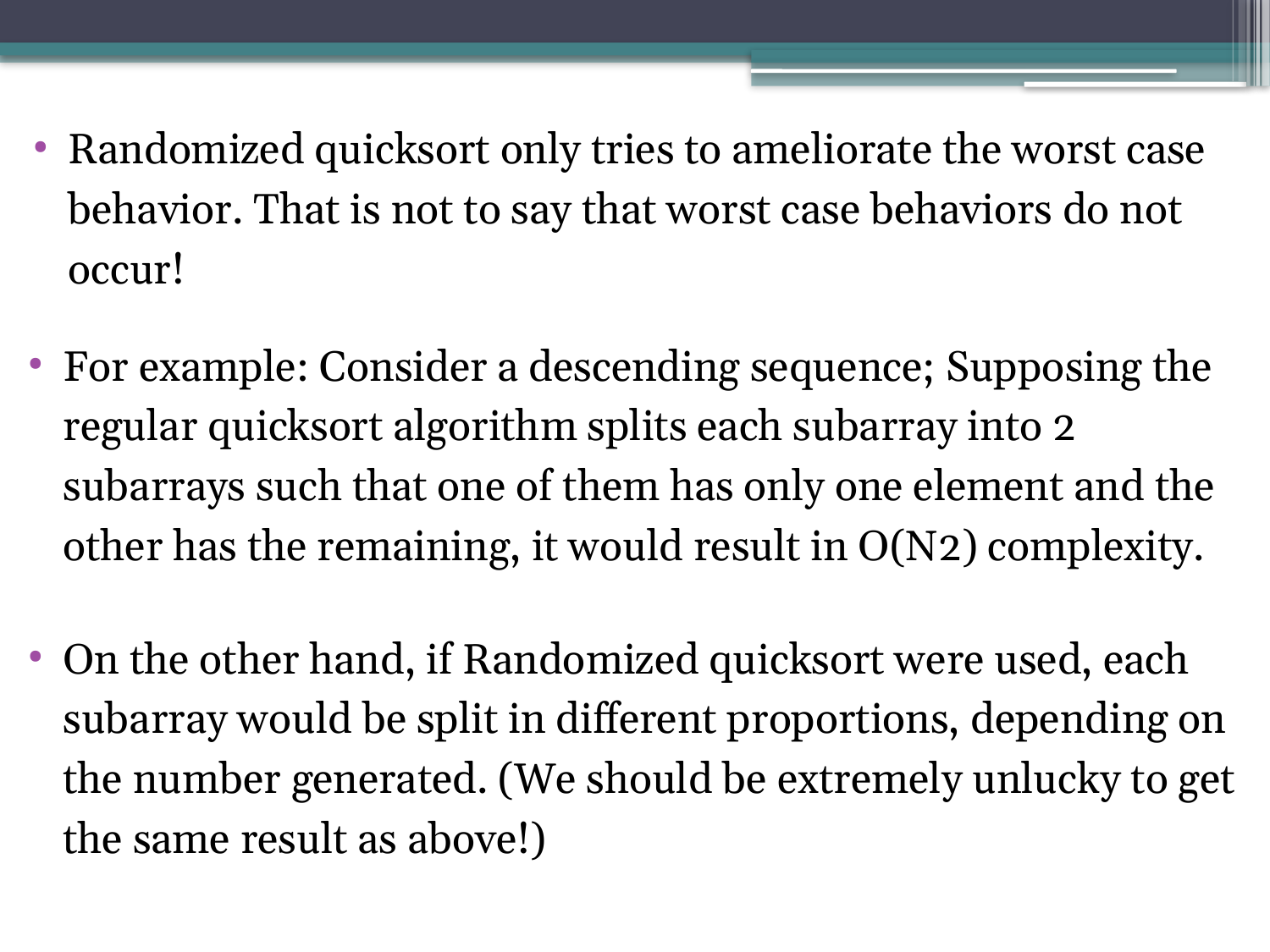

Randomized quicksort only tries to ameliorate the worst case behavior. That is not to say that worst case behaviors do not occur!
For example: Consider a descending sequence; Supposing the regular quicksort algorithm splits each subarray into 2 subarrays such that one of them has only one element and the other has the remaining, it would result in O(N2) complexity.
On the other hand, if Randomized quicksort were used, each subarray would be split in different proportions, depending on the number generated. (We should be extremely unlucky to get the same result as above!)